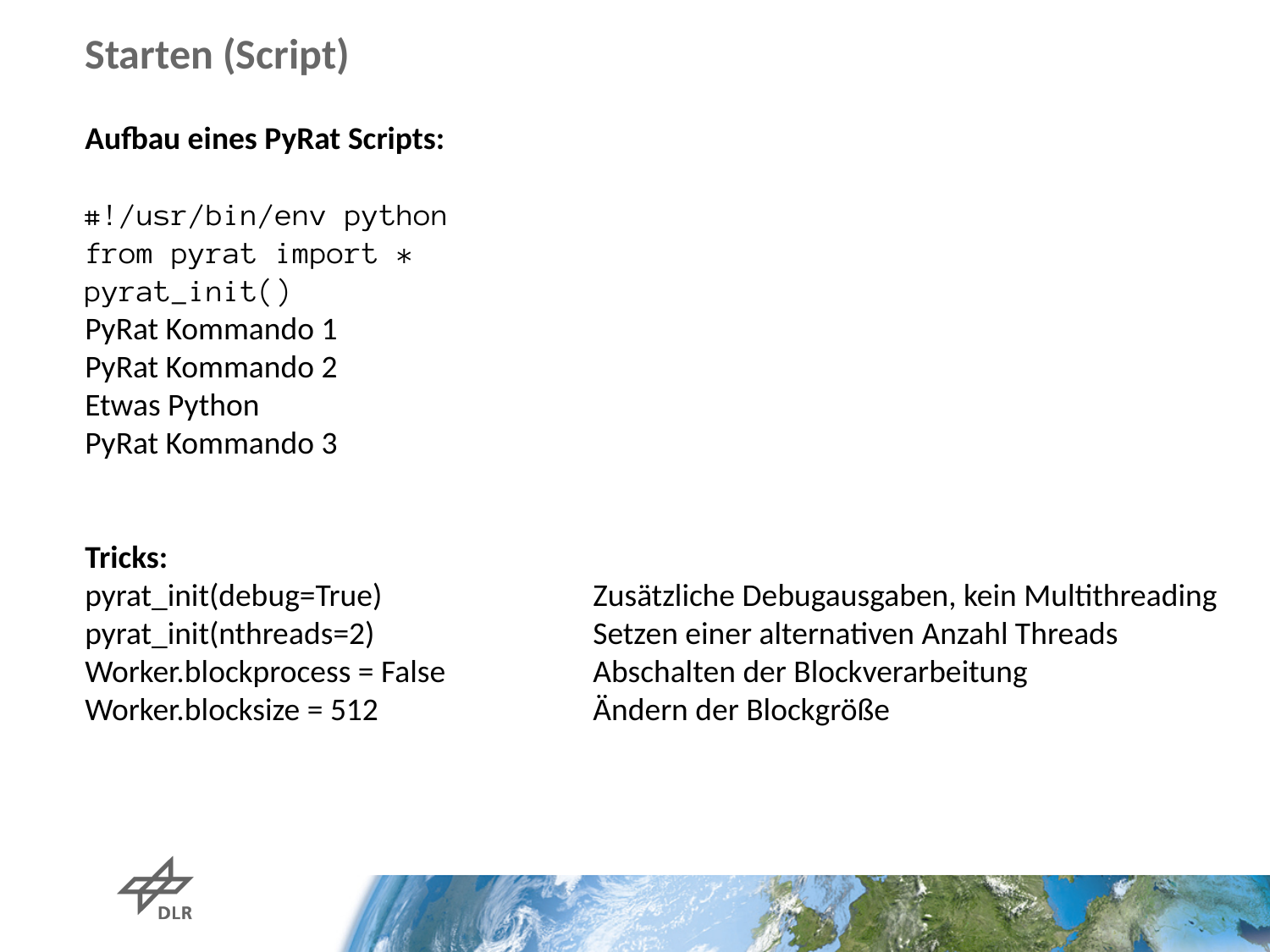

# Starten (Script)
Aufbau eines PyRat Scripts:

#!/usr/bin/env python
from pyrat import *
pyrat_init()
PyRat Kommando 1
PyRat Kommando 2
Etwas Python
PyRat Kommando 3

Tricks:
pyrat_init(debug=True)		Zusätzliche Debugausgaben, kein Multithreading
pyrat_init(nthreads=2)		Setzen einer alternativen Anzahl Threads
Worker.blockprocess = False		Abschalten der Blockverarbeitung
Worker.blocksize = 512		Ändern der Blockgröße